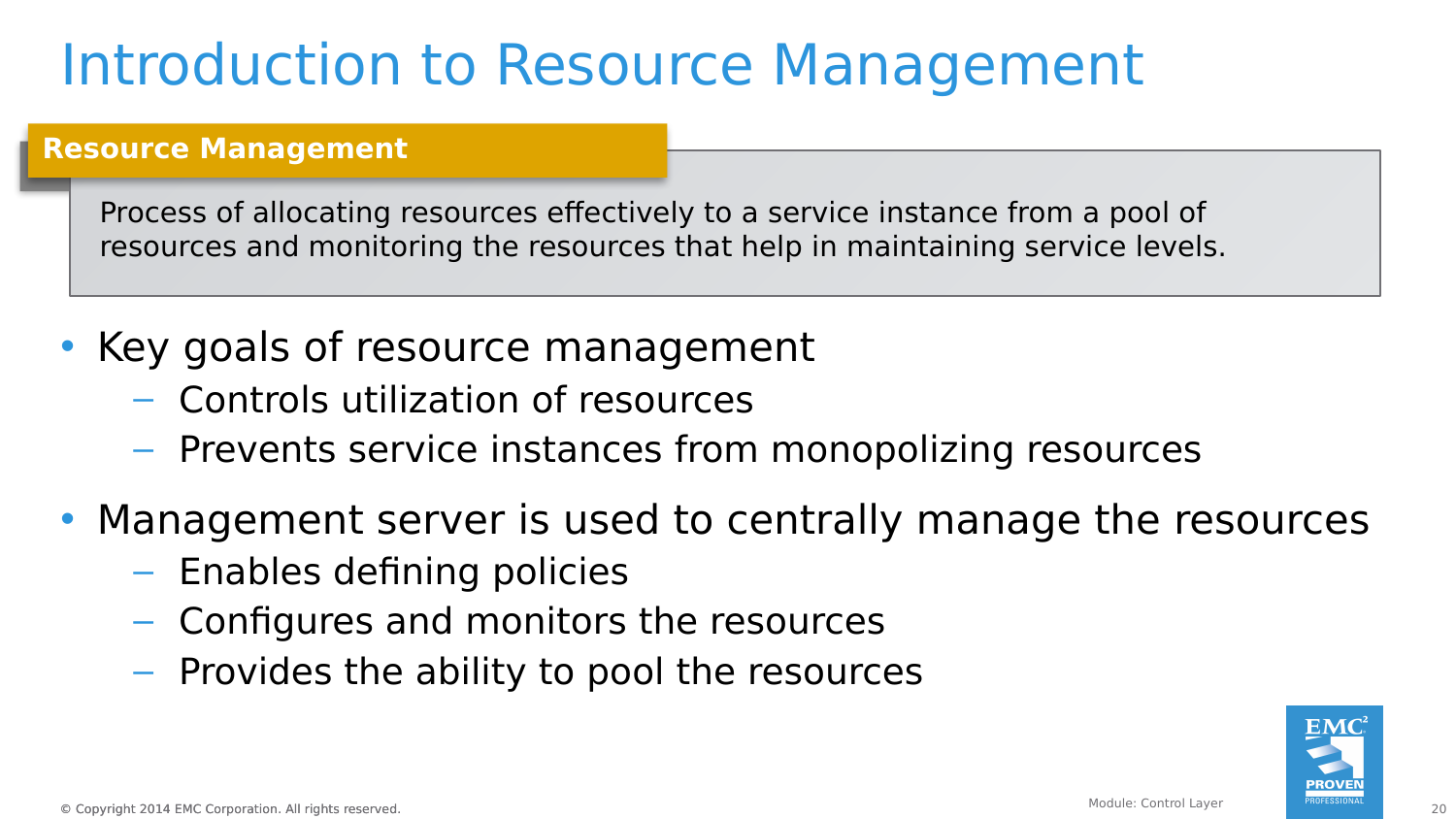

# Introduction to Resource Management
Resource Management

Process of allocating resources effectively to a service instance from a pool of resources and monitoring the resources that help in maintaining service levels.

Key goals of resource management
Controls utilization of resources
Prevents service instances from monopolizing resources
Management server is used to centrally manage the resources
Enables defining policies
Configures and monitors the resources
Provides the ability to pool the resources

Module: Control Layer